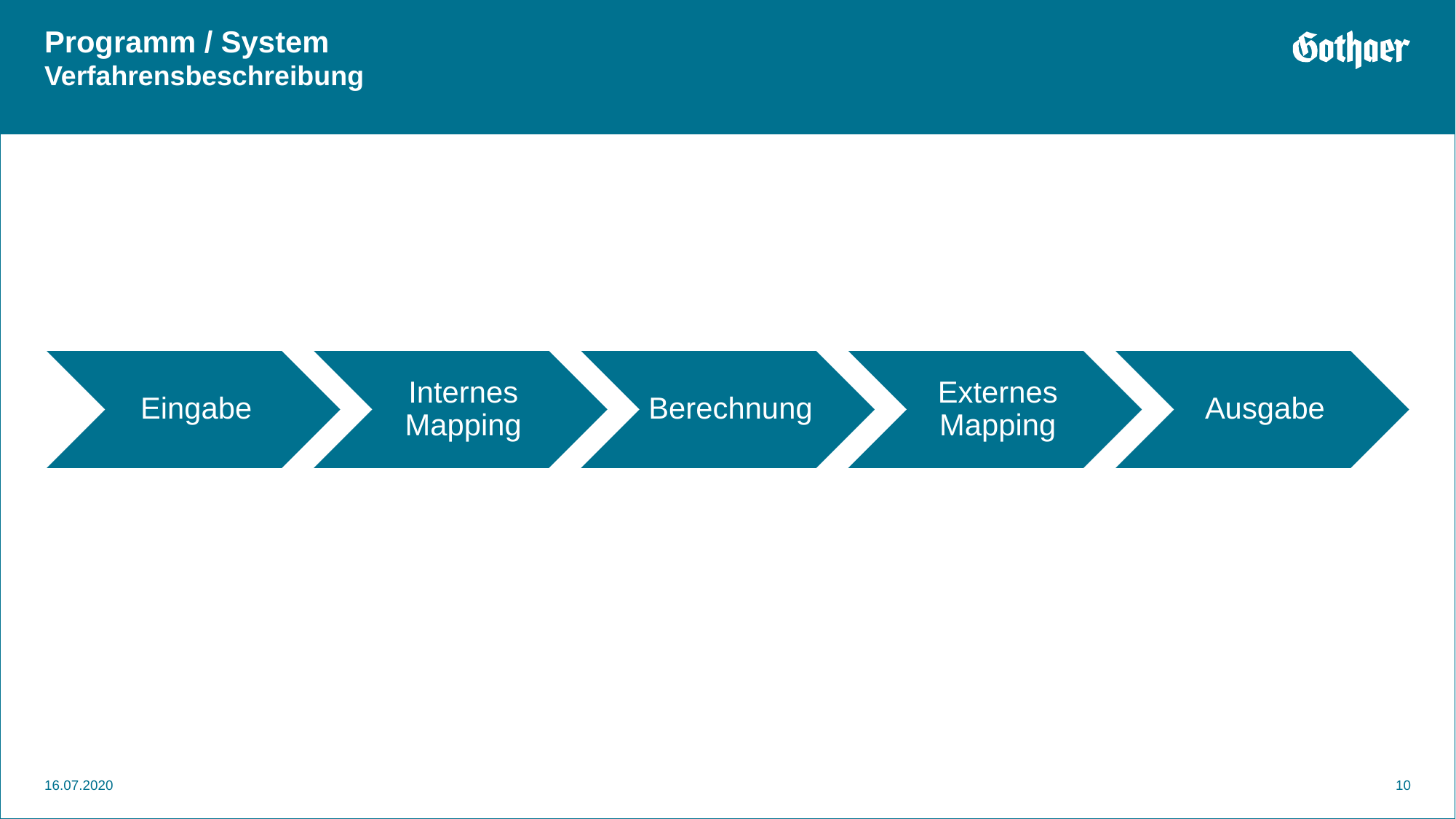

# Programm / System Verfahrensbeschreibung
Eingabe
Internes Mapping
Berechnung
Externes Mapping
Ausgabe

16.07.2020
  10